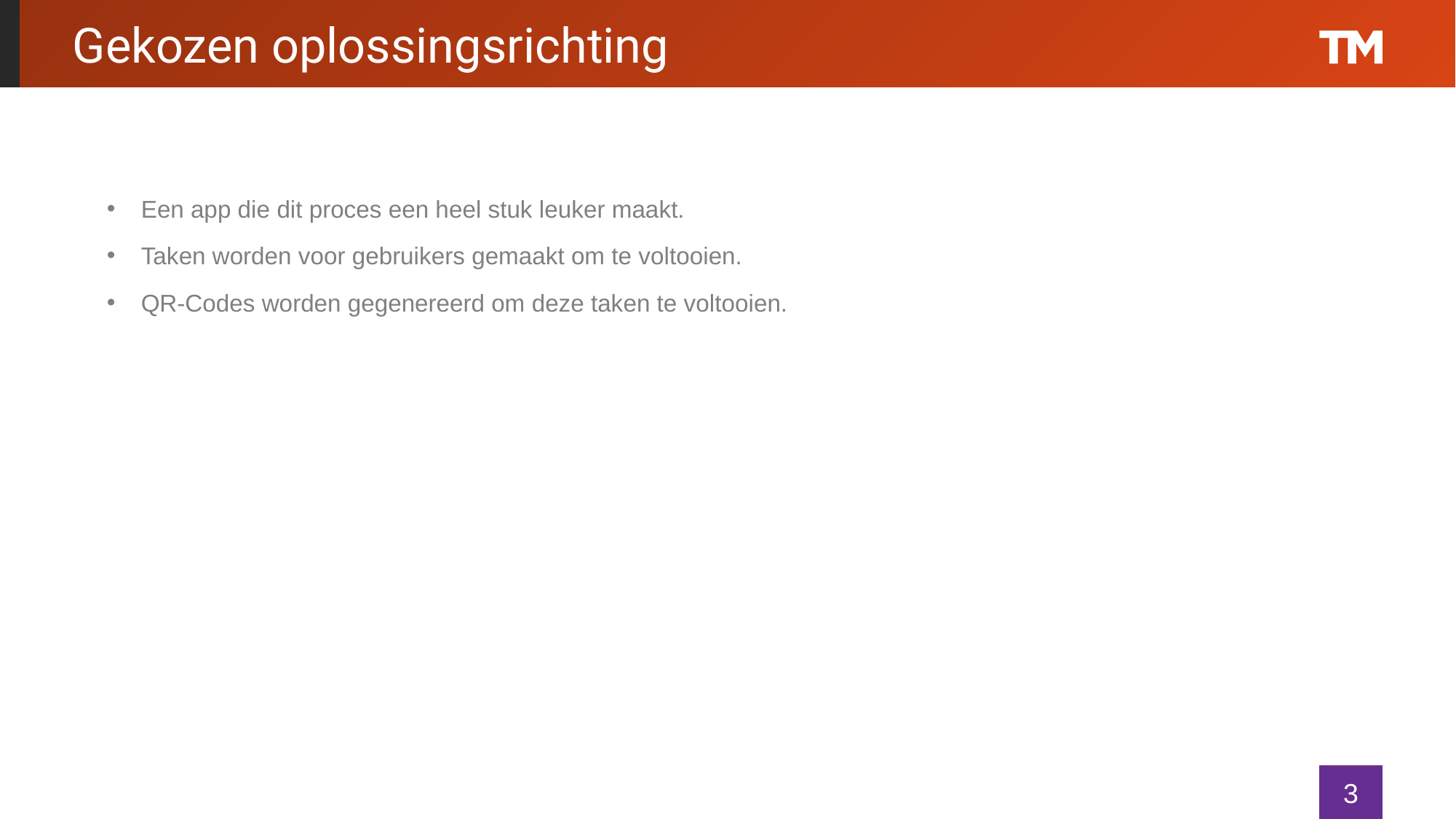

# Gekozen oplossingsrichting
Een app die dit proces een heel stuk leuker maakt.
Taken worden voor gebruikers gemaakt om te voltooien.
QR-Codes worden gegenereerd om deze taken te voltooien.